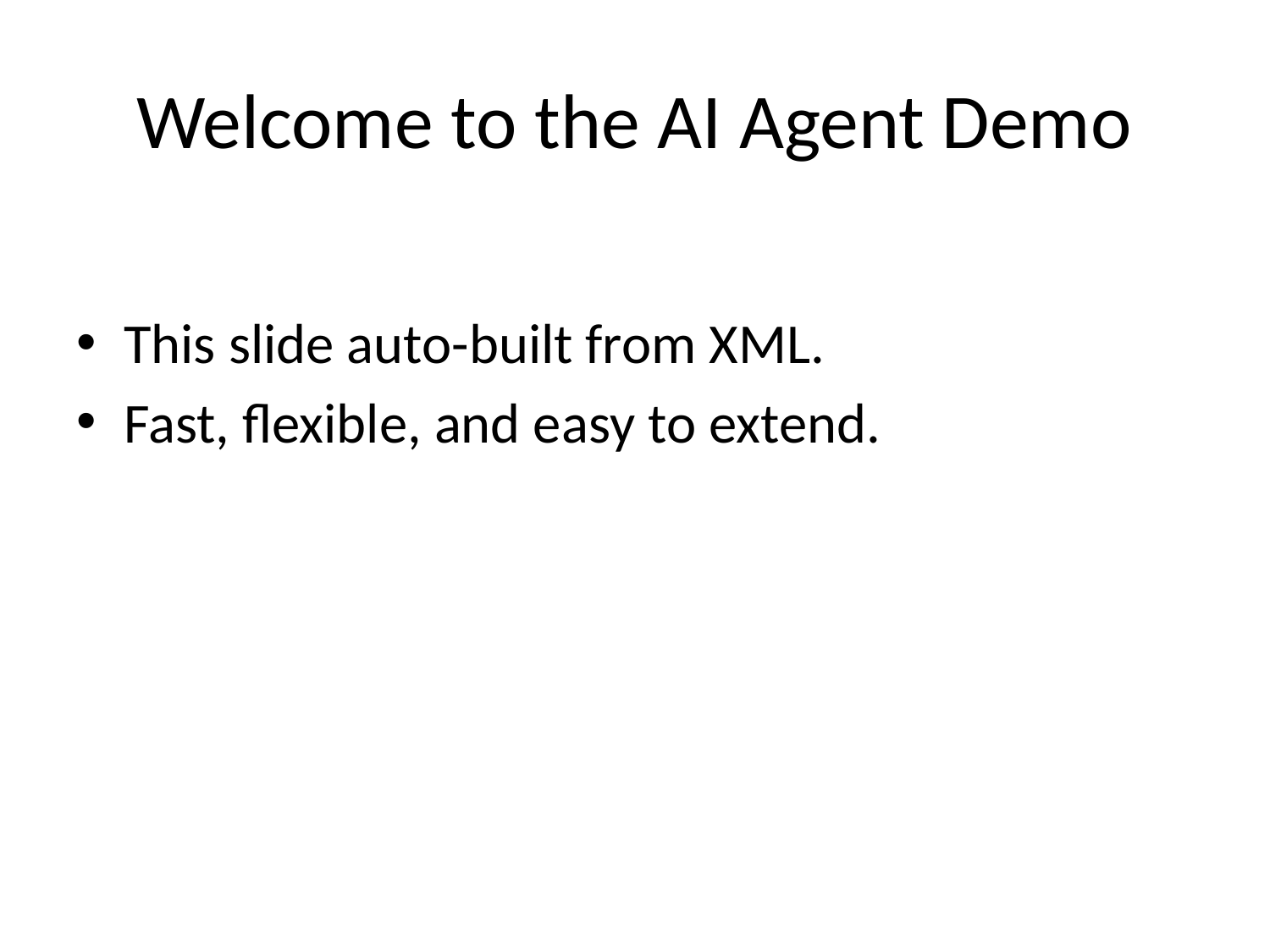

# Welcome to the AI Agent Demo

This slide auto-built from XML.
Fast, flexible, and easy to extend.